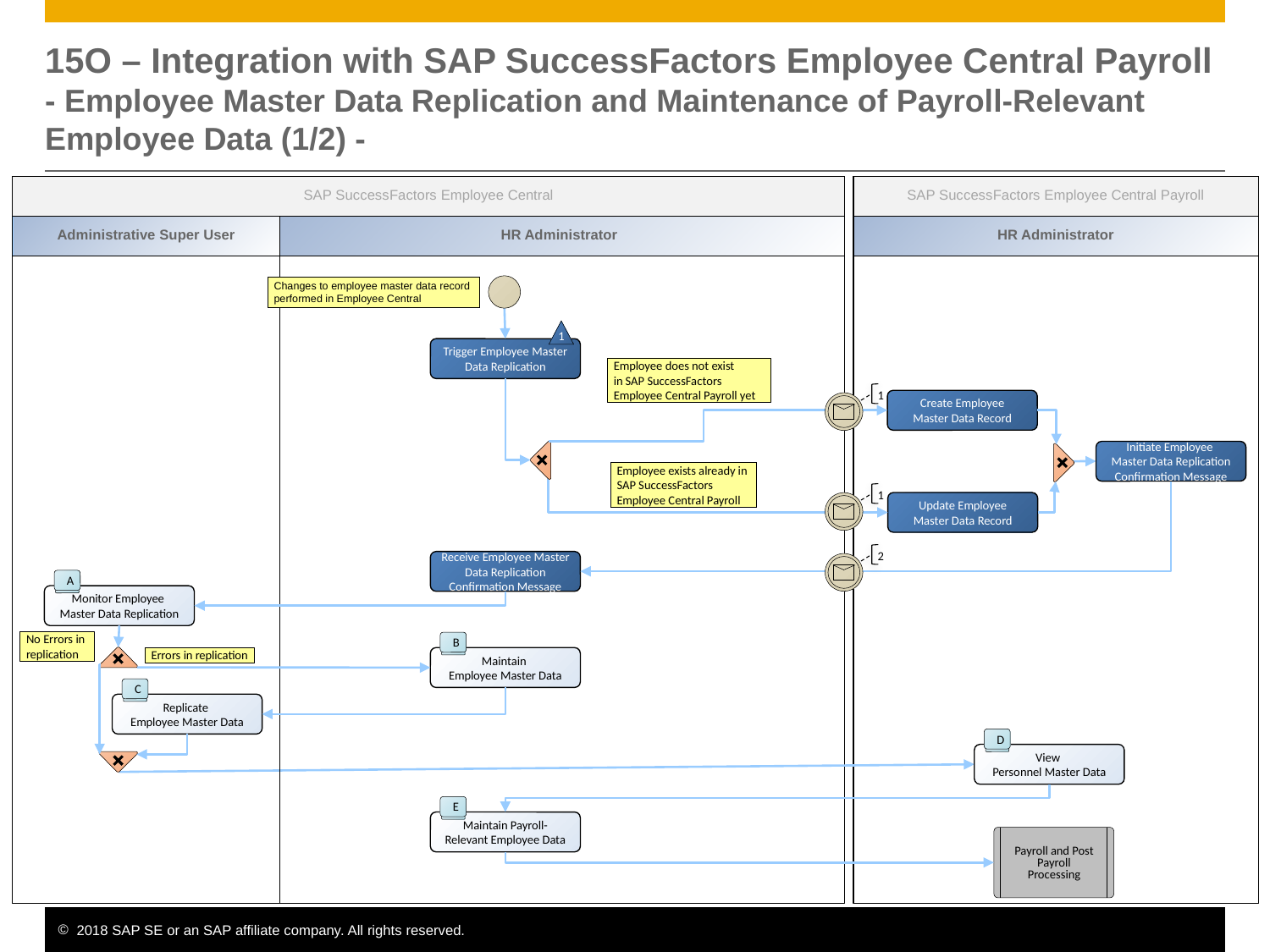

# 15O – Integration with SAP SuccessFactors Employee Central Payroll - Employee Master Data Replication and Maintenance of Payroll-Relevant Employee Data (1/2) -
SAP SuccessFactors Employee Central
SAP SuccessFactors Employee Central Payroll
Administrative Super User
HR Administrator
HR Administrator

Changes to employee master data record
performed in Employee Central
1
Trigger Employee Master Data Replication

Employee does not exist
in SAP SuccessFactors
Employee Central Payroll yet
1

Create Employee Master Data Record

Initiate Employee
Master Data Replication Confirmation Message

Employee exists already in
SAP SuccessFactors
Employee Central Payroll
1

Update Employee Master Data Record
2

Receive Employee Master Data Replication Confirmation Message
A

Monitor Employee
Master Data Replication

No Errors in
replication
B

Maintain
Employee Master Data

Errors in replication
C

Replicate
Employee Master Data

D

View
Personnel Master Data

E

Maintain Payroll-
Relevant Employee Data

Payroll and Post Payroll Processing